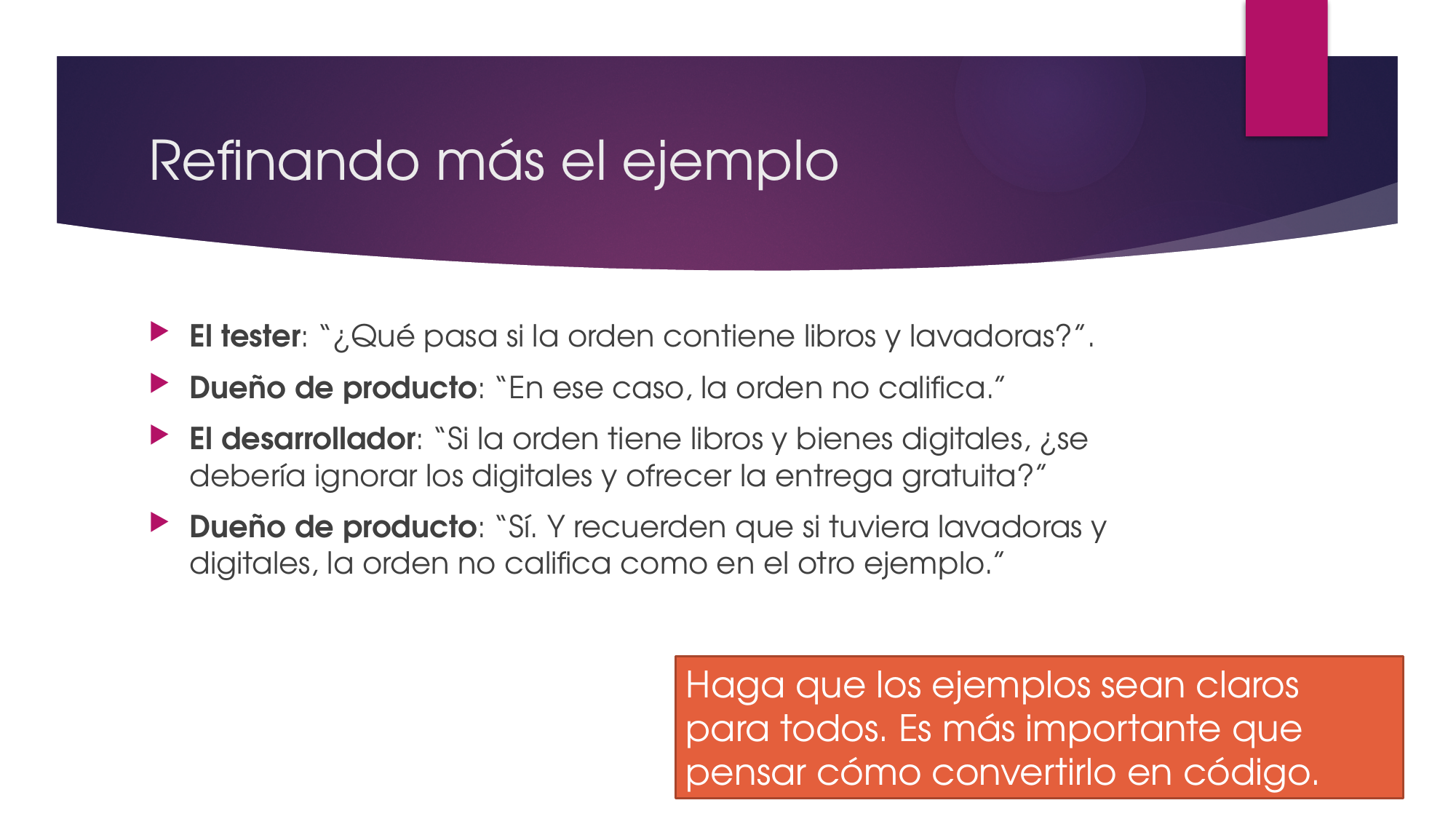

# Refinando más el ejemplo
El tester: “¿Qué pasa si la orden contiene libros y lavadoras?”.
Dueño de producto: “En ese caso, la orden no califica.”
El desarrollador: “Si la orden tiene libros y bienes digitales, ¿se debería ignorar los digitales y ofrecer la entrega gratuita?”
Dueño de producto: “Sí. Y recuerden que si tuviera lavadoras y digitales, la orden no califica como en el otro ejemplo.”
Haga que los ejemplos sean claros para todos. Es más importante que pensar cómo convertirlo en código.